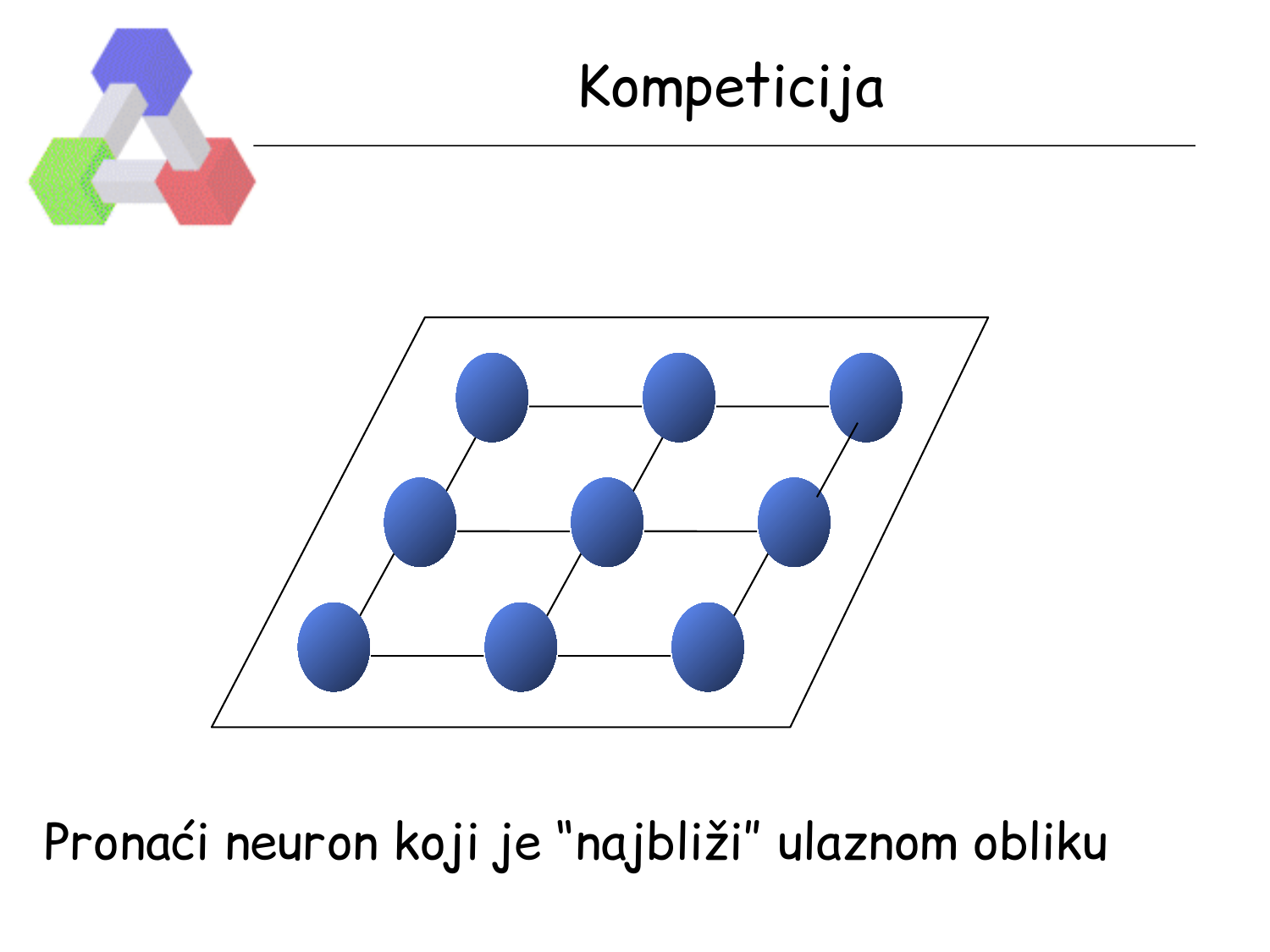

# Kompeticija

Pronaći neuron koji je “najbliži” ulaznom obliku